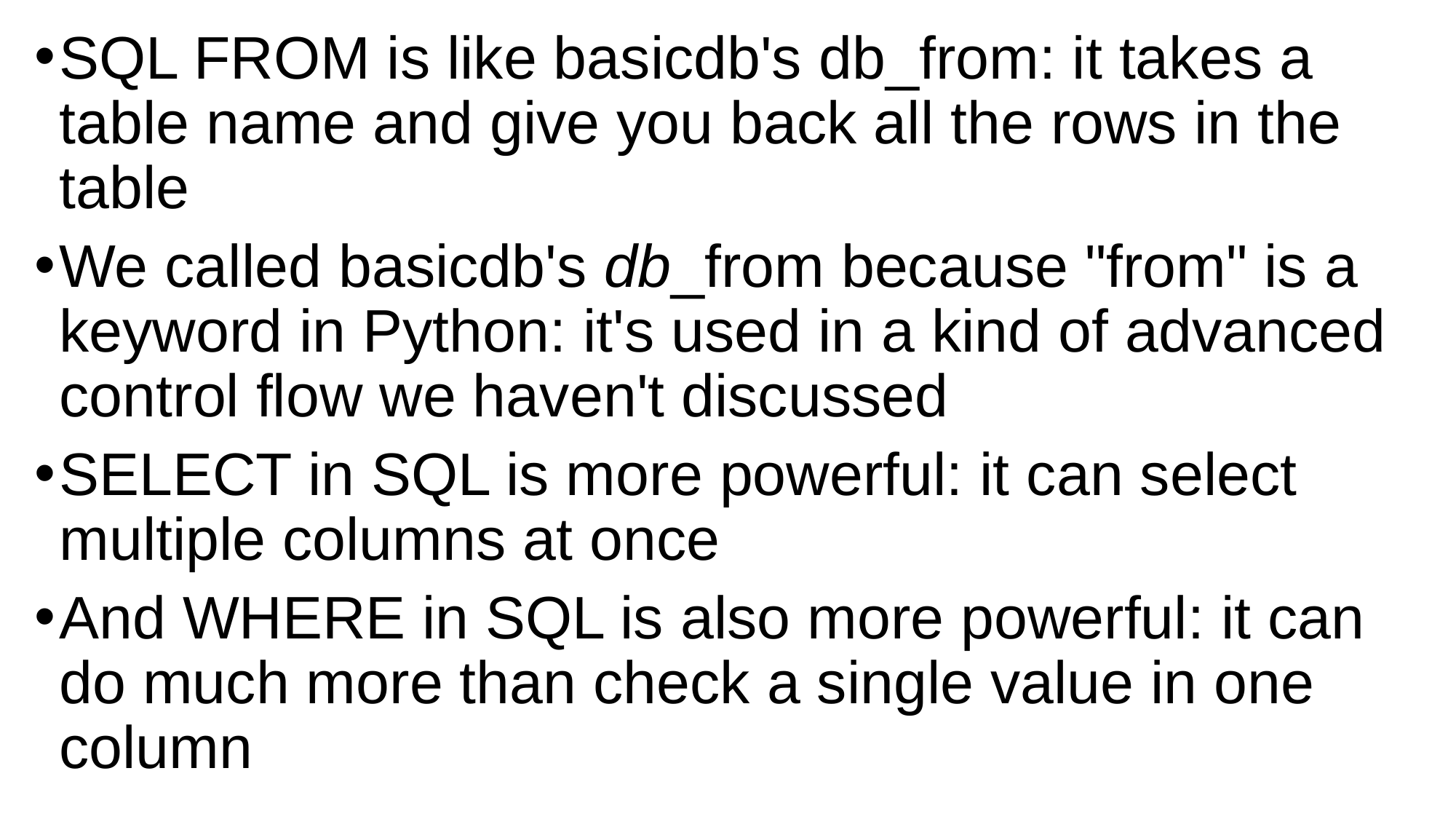

SQL FROM is like basicdb's db_from: it takes a table name and give you back all the rows in the table
We called basicdb's db_from because "from" is a keyword in Python: it's used in a kind of advanced control flow we haven't discussed
SELECT in SQL is more powerful: it can select multiple columns at once
And WHERE in SQL is also more powerful: it can do much more than check a single value in one column